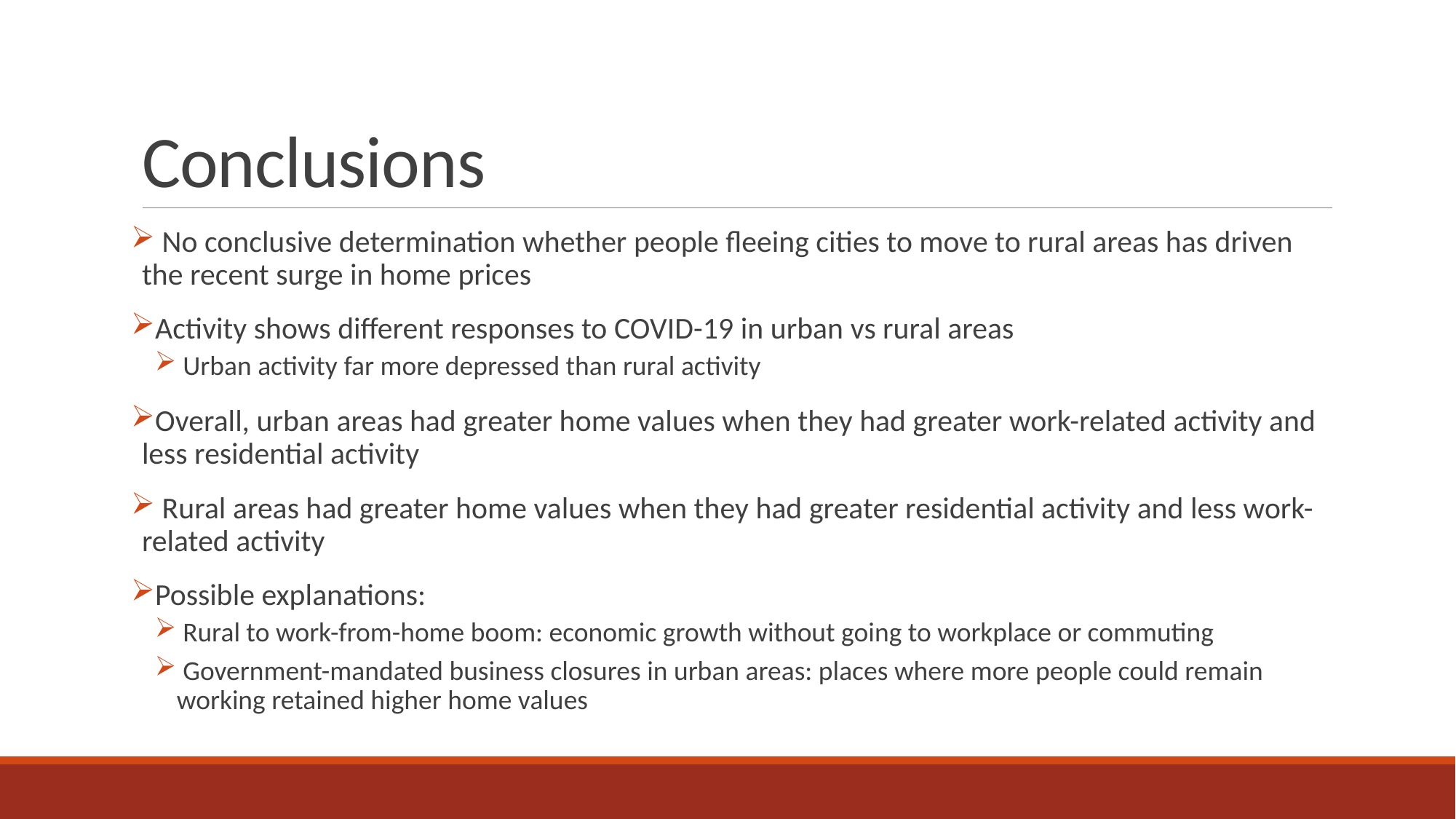

# Conclusions
 No conclusive determination whether people fleeing cities to move to rural areas has driven the recent surge in home prices
Activity shows different responses to COVID-19 in urban vs rural areas
 Urban activity far more depressed than rural activity
Overall, urban areas had greater home values when they had greater work-related activity and less residential activity
 Rural areas had greater home values when they had greater residential activity and less work-related activity
Possible explanations:
 Rural to work-from-home boom: economic growth without going to workplace or commuting
 Government-mandated business closures in urban areas: places where more people could remain working retained higher home values